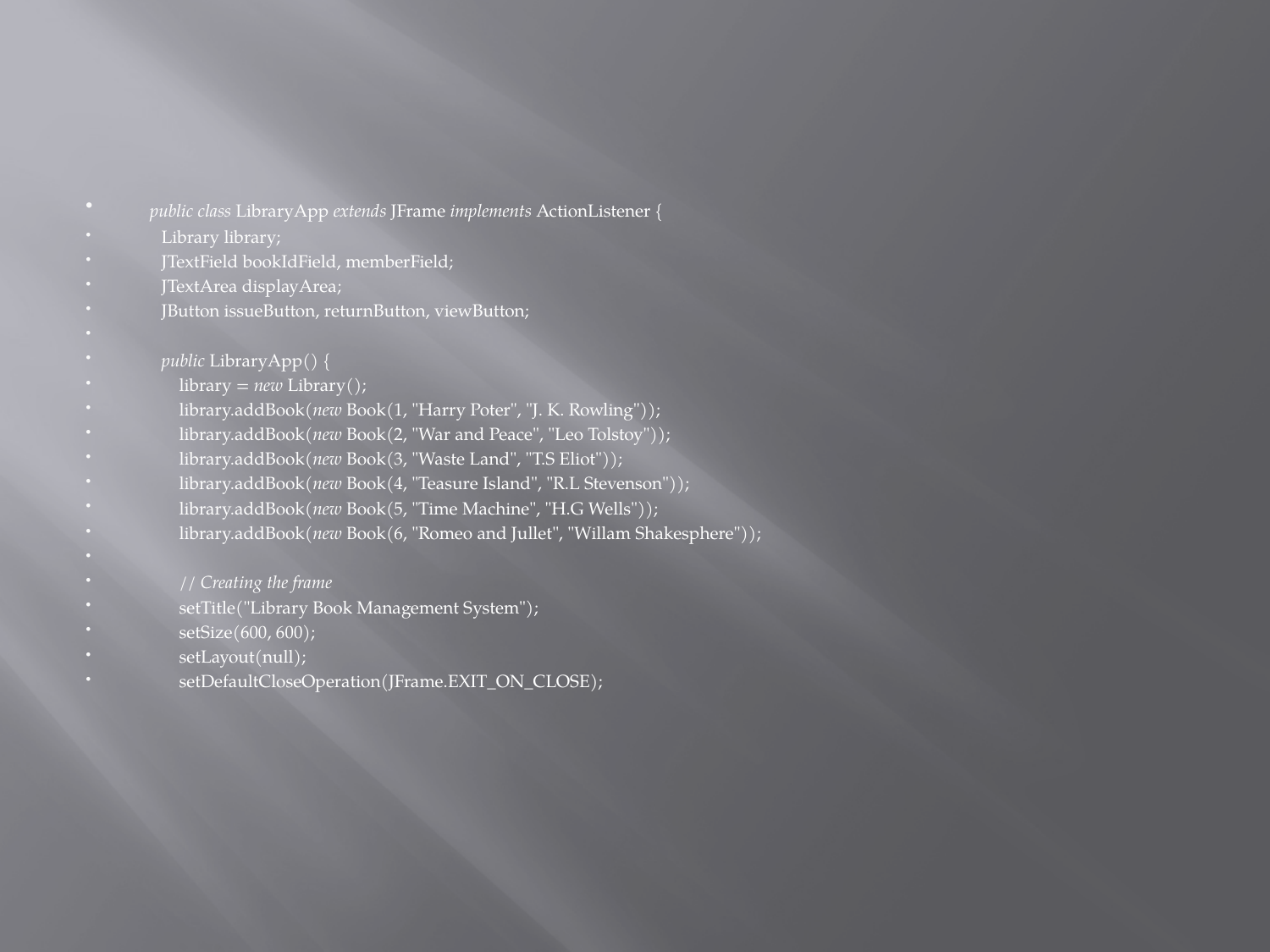

#
 public class LibraryApp extends JFrame implements ActionListener {
    Library library;
    JTextField bookIdField, memberField;
    JTextArea displayArea;
    JButton issueButton, returnButton, viewButton;

    public LibraryApp() {
        library = new Library();
        library.addBook(new Book(1, "Harry Poter", "J. K. Rowling"));
        library.addBook(new Book(2, "War and Peace", "Leo Tolstoy"));
        library.addBook(new Book(3, "Waste Land", "T.S Eliot"));
        library.addBook(new Book(4, "Teasure Island", "R.L Stevenson"));
        library.addBook(new Book(5, "Time Machine", "H.G Wells"));
        library.addBook(new Book(6, "Romeo and Jullet", "Willam Shakesphere"));

        // Creating the frame
        setTitle("Library Book Management System");
        setSize(600, 600);
        setLayout(null);
        setDefaultCloseOperation(JFrame.EXIT_ON_CLOSE);